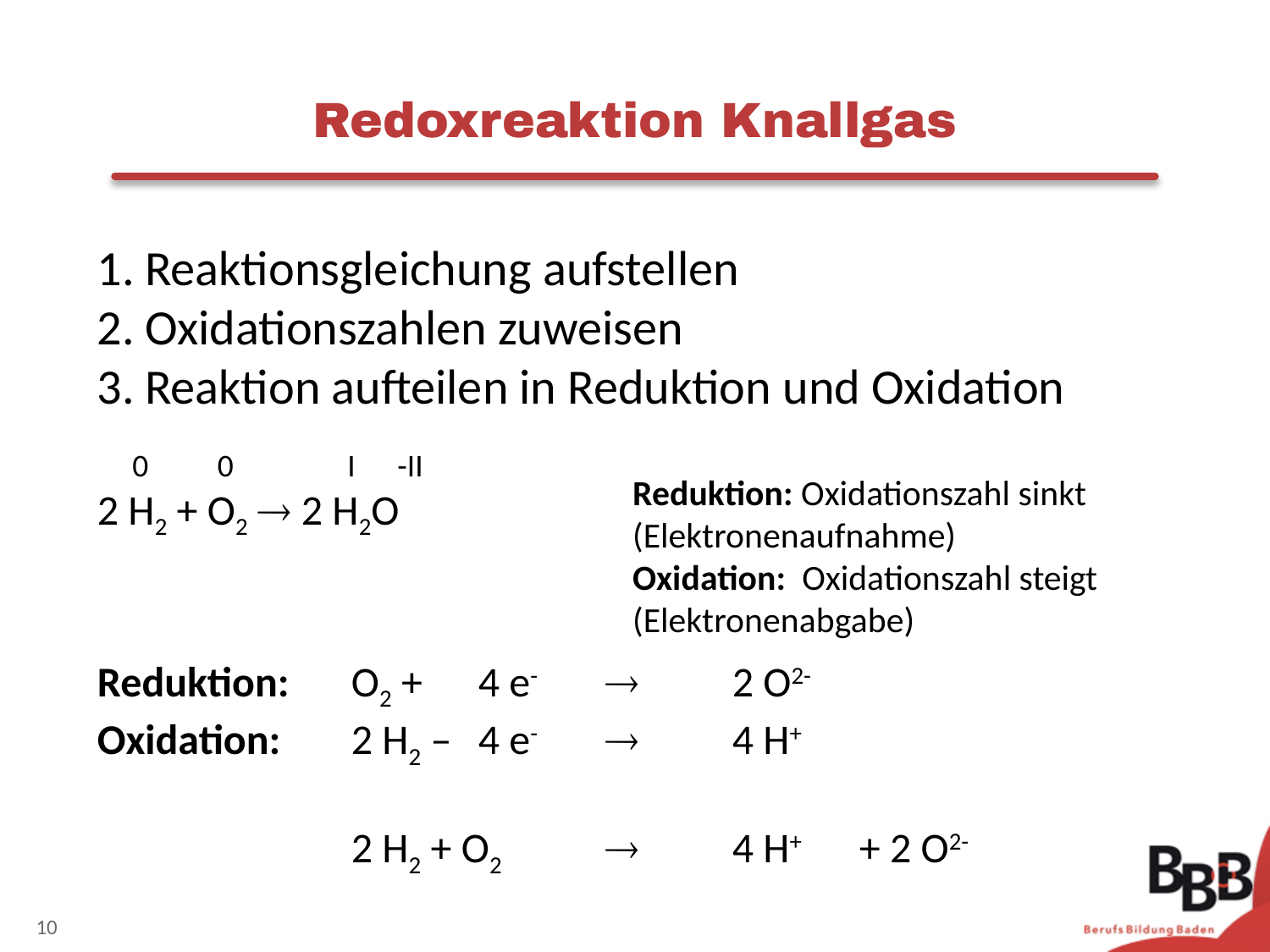

# Redoxreaktion Knallgas
Reaktionsgleichung aufstellen
Oxidationszahlen zuweisen
Reaktion aufteilen in Reduktion und Oxidation
0
0
I
-II
Reduktion: Oxidationszahl sinkt (Elektronenaufnahme)
Oxidation:  Oxidationszahl steigt (Elektronenabgabe)
2 H2 + O2 → 2 H2O
Reduktion:	O2 +	4 e-	→	2 O2-
Oxidation:	2 H2 –	4 e-	→	4 H+

		2 H2 + O2 	→	4 H+	+ 2 O2-
10